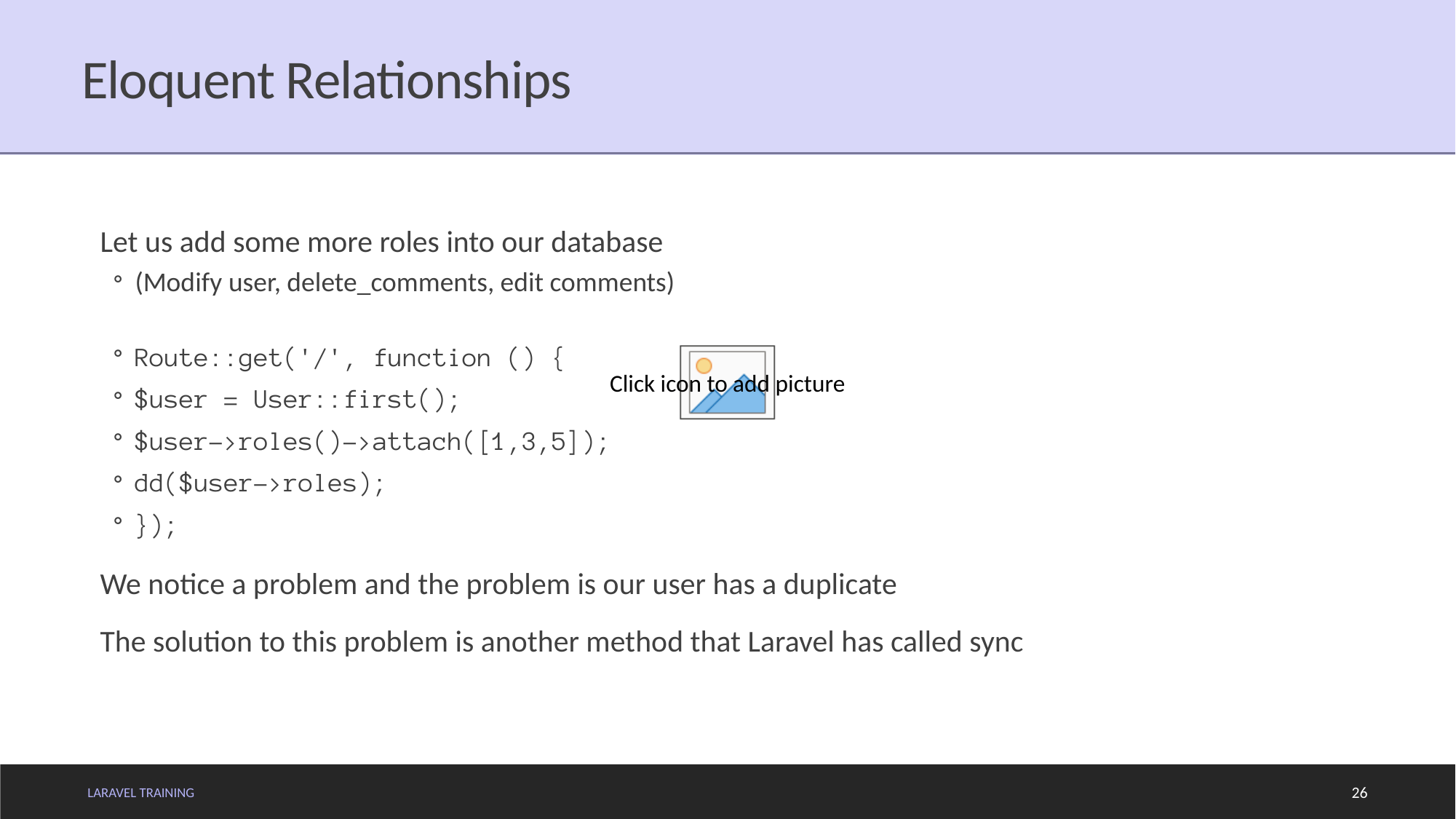

# Eloquent Relationships
Let us add some more roles into our database
(Modify user, delete_comments, edit comments)
Route::get('/', function () {
$user = User::first();
$user->roles()->attach([1,3,5]);
dd($user->roles);
});
We notice a problem and the problem is our user has a duplicate
The solution to this problem is another method that Laravel has called sync
LARAVEL TRAINING
26